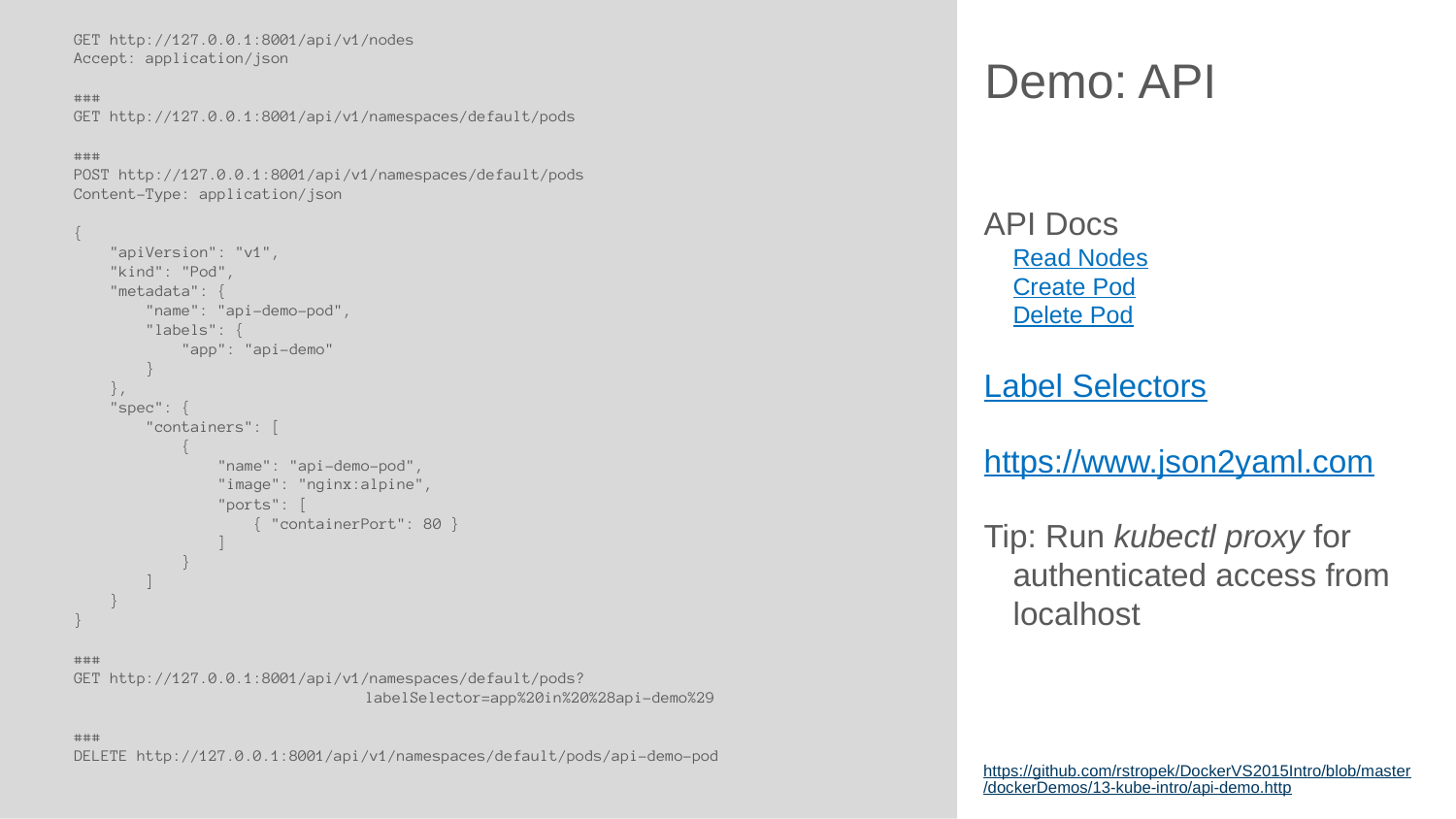

GET http://127.0.0.1:8001/api/v1/nodes
Accept: application/json

###
GET http://127.0.0.1:8001/api/v1/namespaces/default/pods

###
POST http://127.0.0.1:8001/api/v1/namespaces/default/pods
Content-Type: application/json

{
    "apiVersion": "v1",
    "kind": "Pod",
    "metadata": {
        "name": "api-demo-pod",
        "labels": {
            "app": "api-demo"
        }
    },
    "spec": {
        "containers": [
            {
                "name": "api-demo-pod",
                "image": "nginx:alpine",
                "ports": [
                    { "containerPort": 80 }
                ]
            }
        ]
    }
}

###
GET http://127.0.0.1:8001/api/v1/namespaces/default/pods?
		labelSelector=app%20in%20%28api-demo%29

###
DELETE http://127.0.0.1:8001/api/v1/namespaces/default/pods/api-demo-pod

# Demo: API

API Docs
Read Nodes
Create Pod
Delete Pod
Label Selectors
https://www.json2yaml.com
Tip: Run kubectl proxy for authenticated access from localhost
https://github.com/rstropek/DockerVS2015Intro/blob/master/dockerDemos/13-kube-intro/api-demo.http